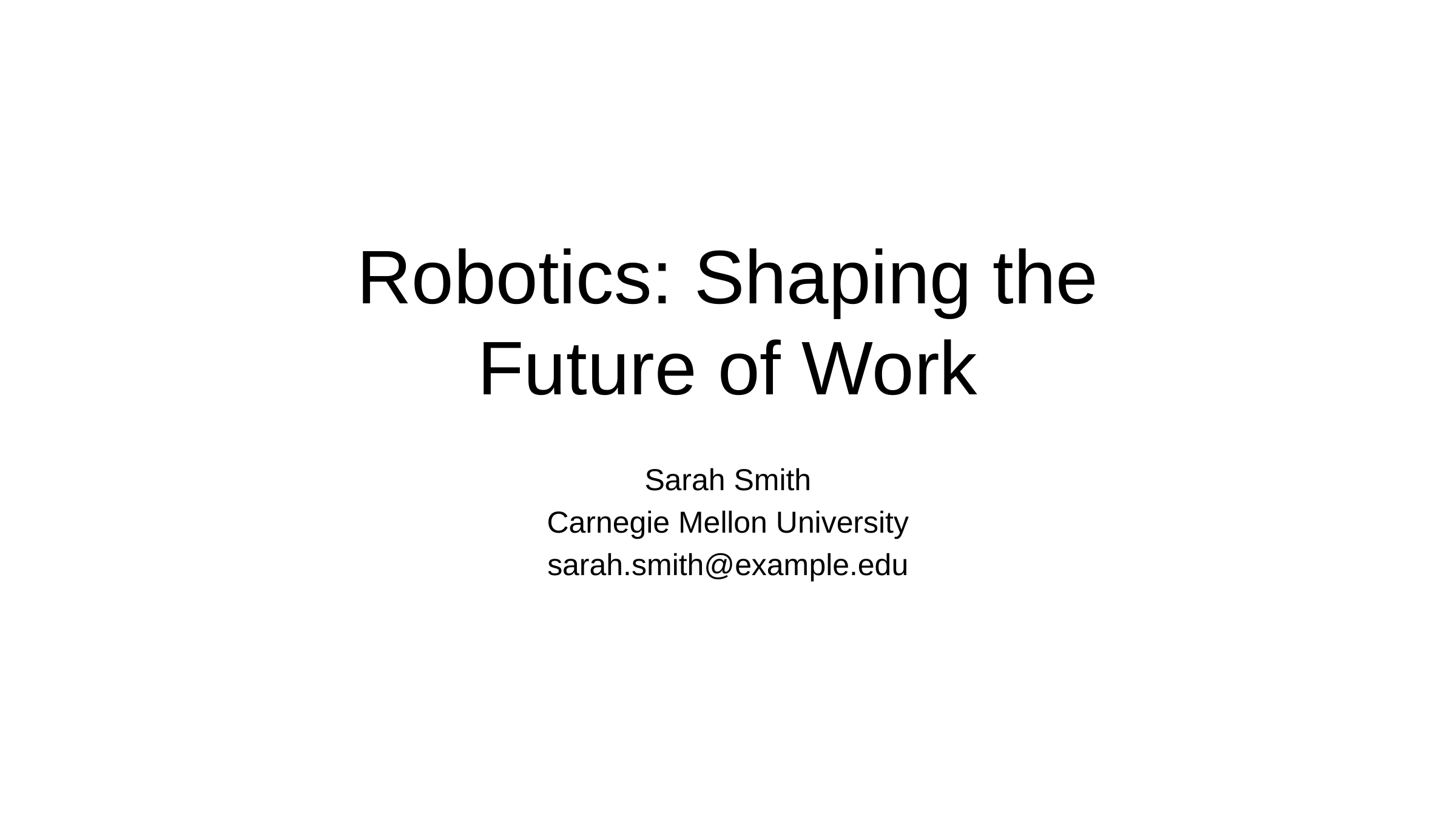

# Robotics: Shaping the Future of Work
Sarah Smith
Carnegie Mellon University
sarah.smith@example.edu